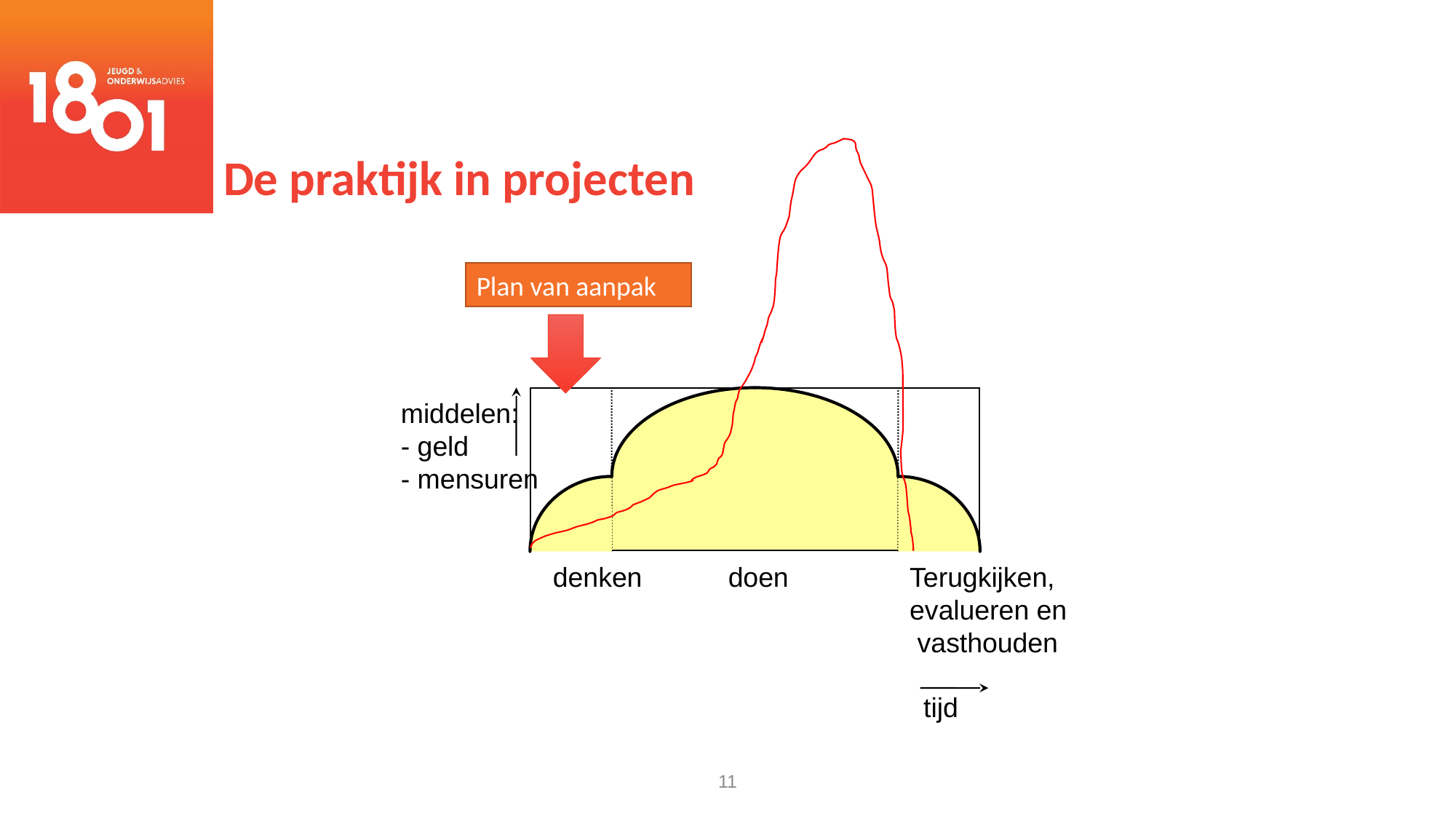

# De praktijk in projecten

Plan van aanpak

middelen:
- geld
- mensuren

denken
doen
Terugkijken,
evalueren en
 vasthouden
tijd

11